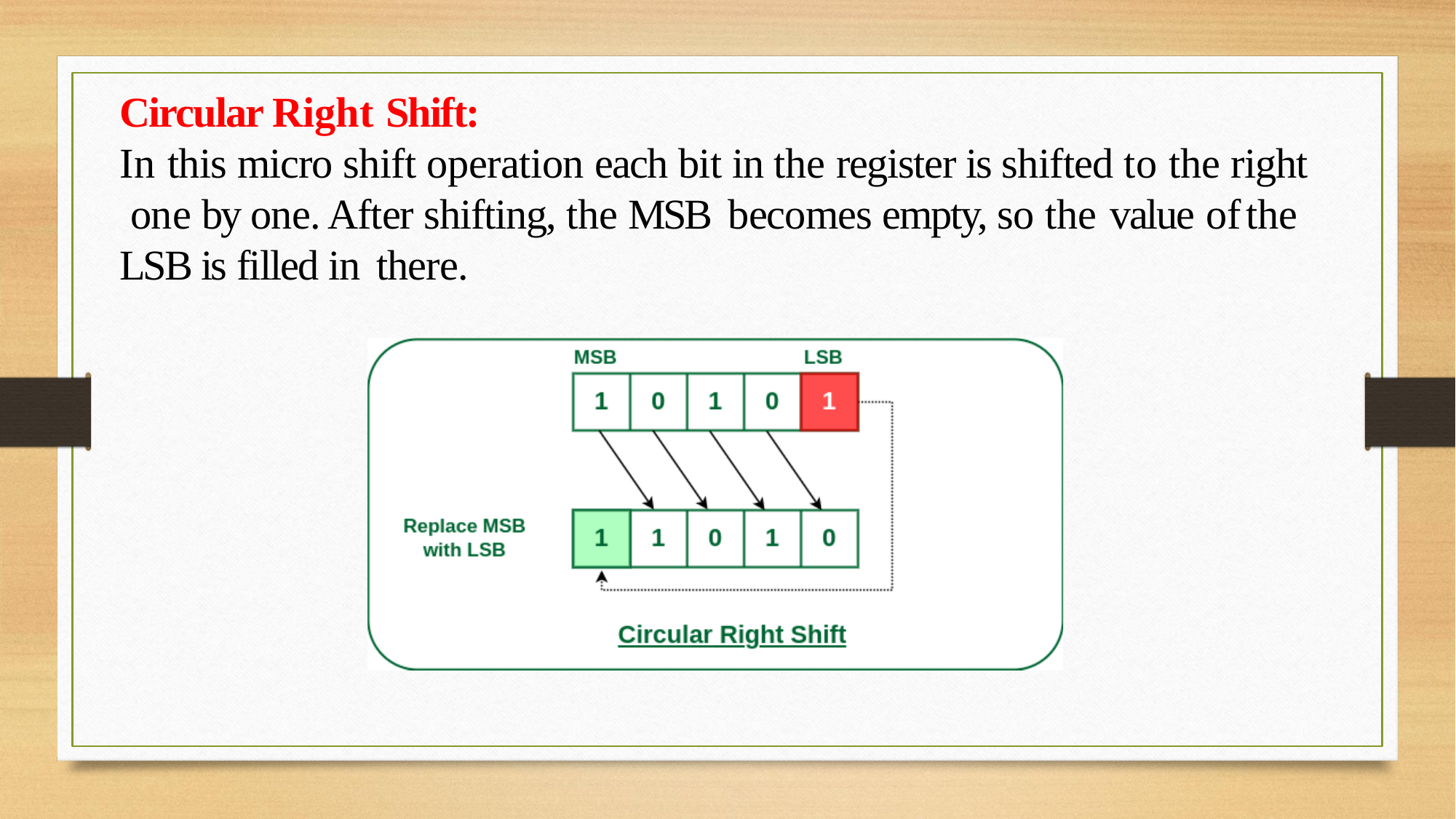

Circular Right Shift:
In this micro shift operation each bit in the register is shifted to the right  one by one. After shifting, the MSB  becomes empty, so the value of	the  LSB is filled in there.